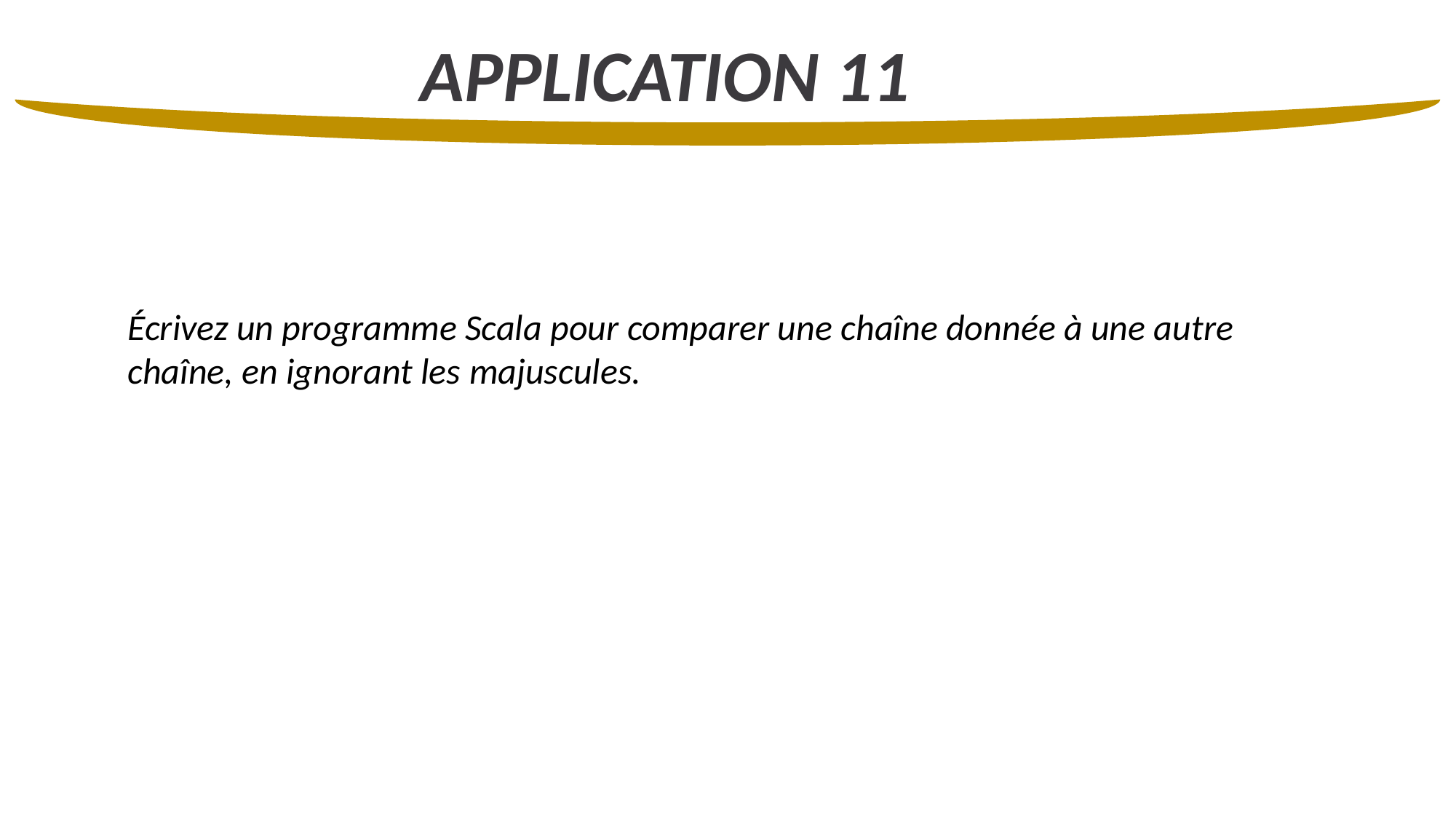

APPLICATION 11
Écrivez un programme Scala pour comparer une chaîne donnée à une autre chaîne, en ignorant les majuscules.